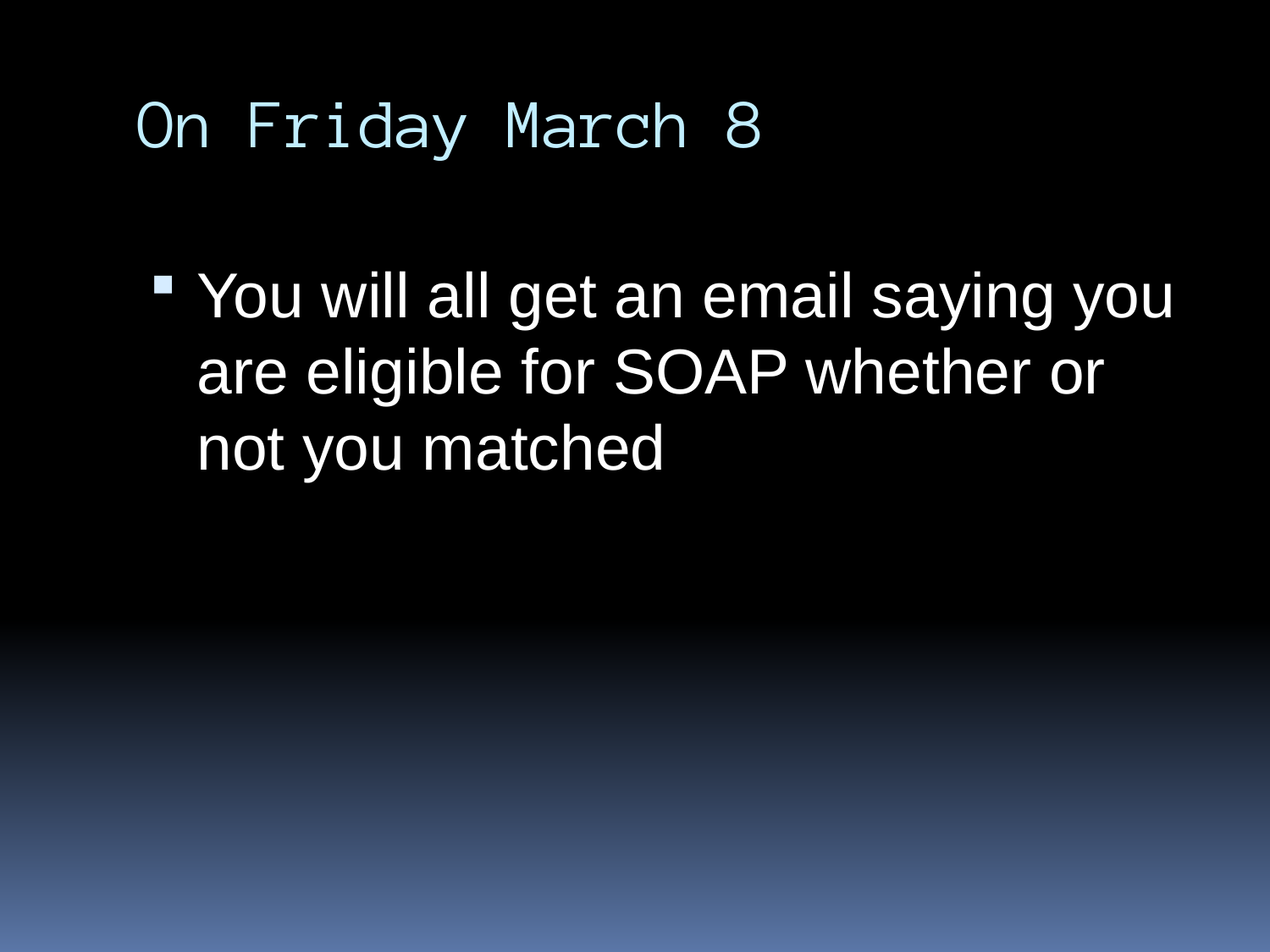

# On Friday March 8
You will all get an email saying you are eligible for SOAP whether or not you matched